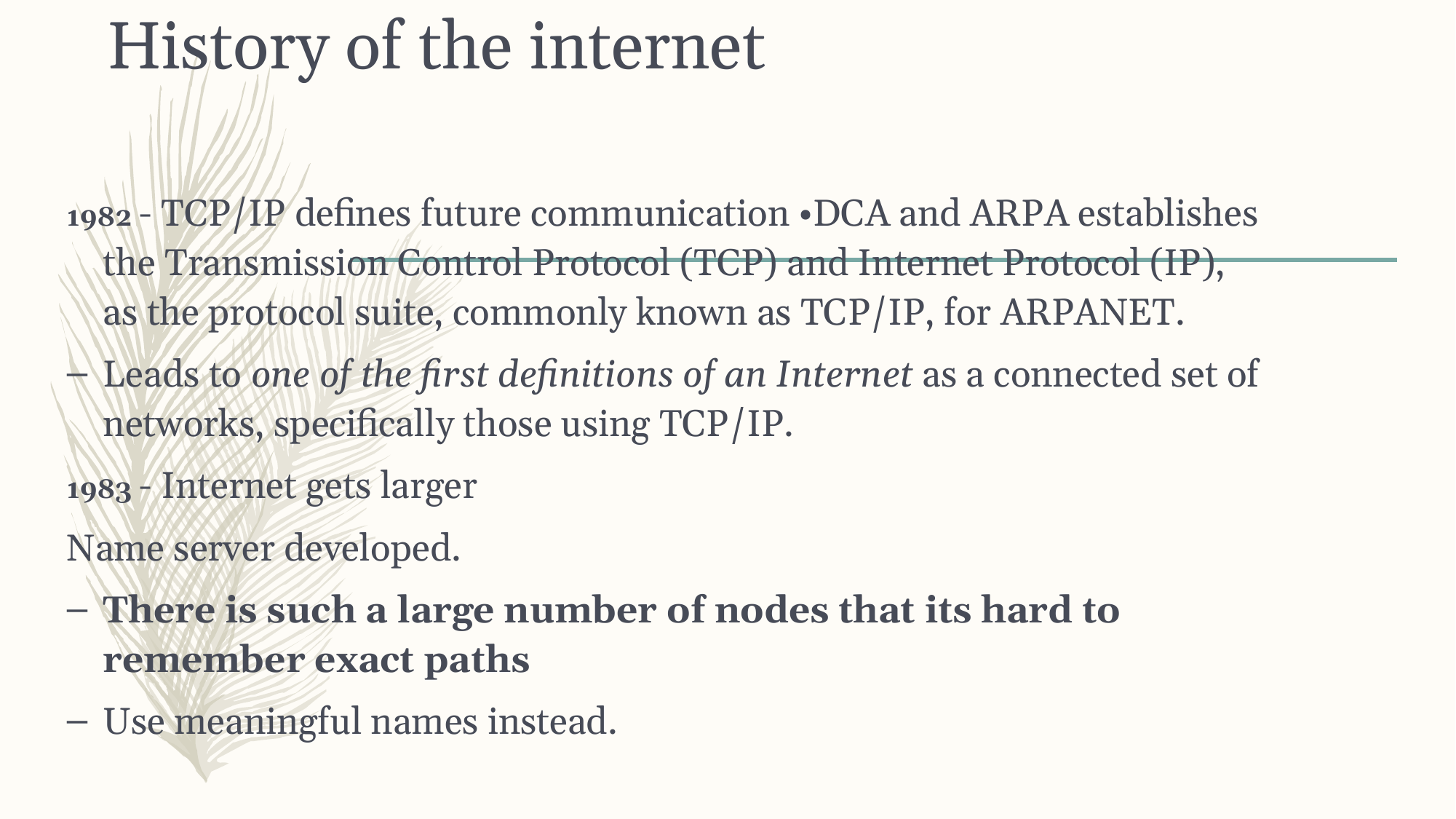

# History of the internet
1982 - TCP/IP defines future communication •DCA and ARPA establishes the Transmission Control Protocol (TCP) and Internet Protocol (IP), as the protocol suite, commonly known as TCP/IP, for ARPANET.
Leads to one of the first definitions of an Internet as a connected set of networks, specifically those using TCP/IP.
1983 - Internet gets larger
Name server developed.
There is such a large number of nodes that its hard to remember exact paths
Use meaningful names instead.